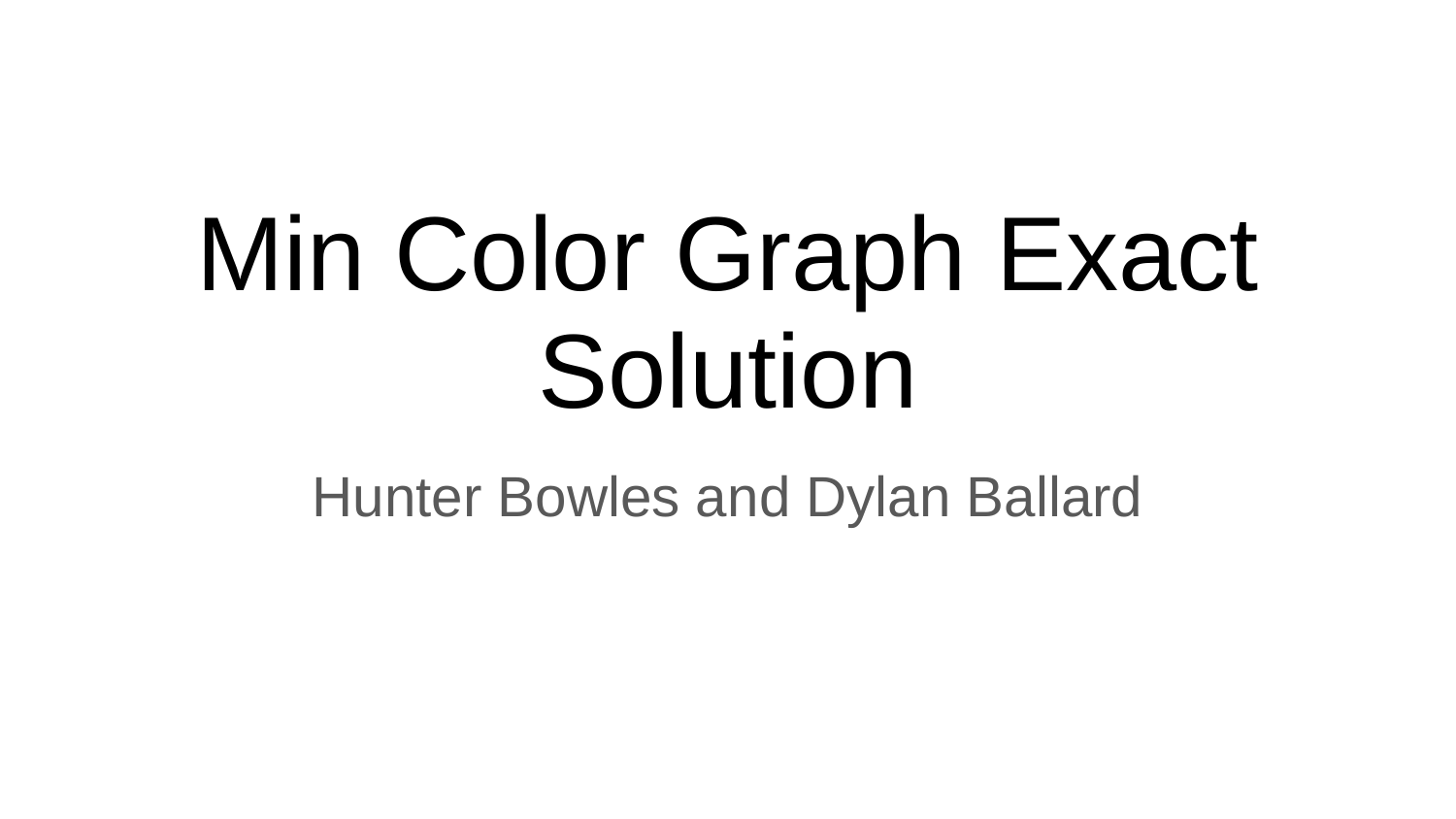

# Min Color Graph Exact Solution
Hunter Bowles and Dylan Ballard